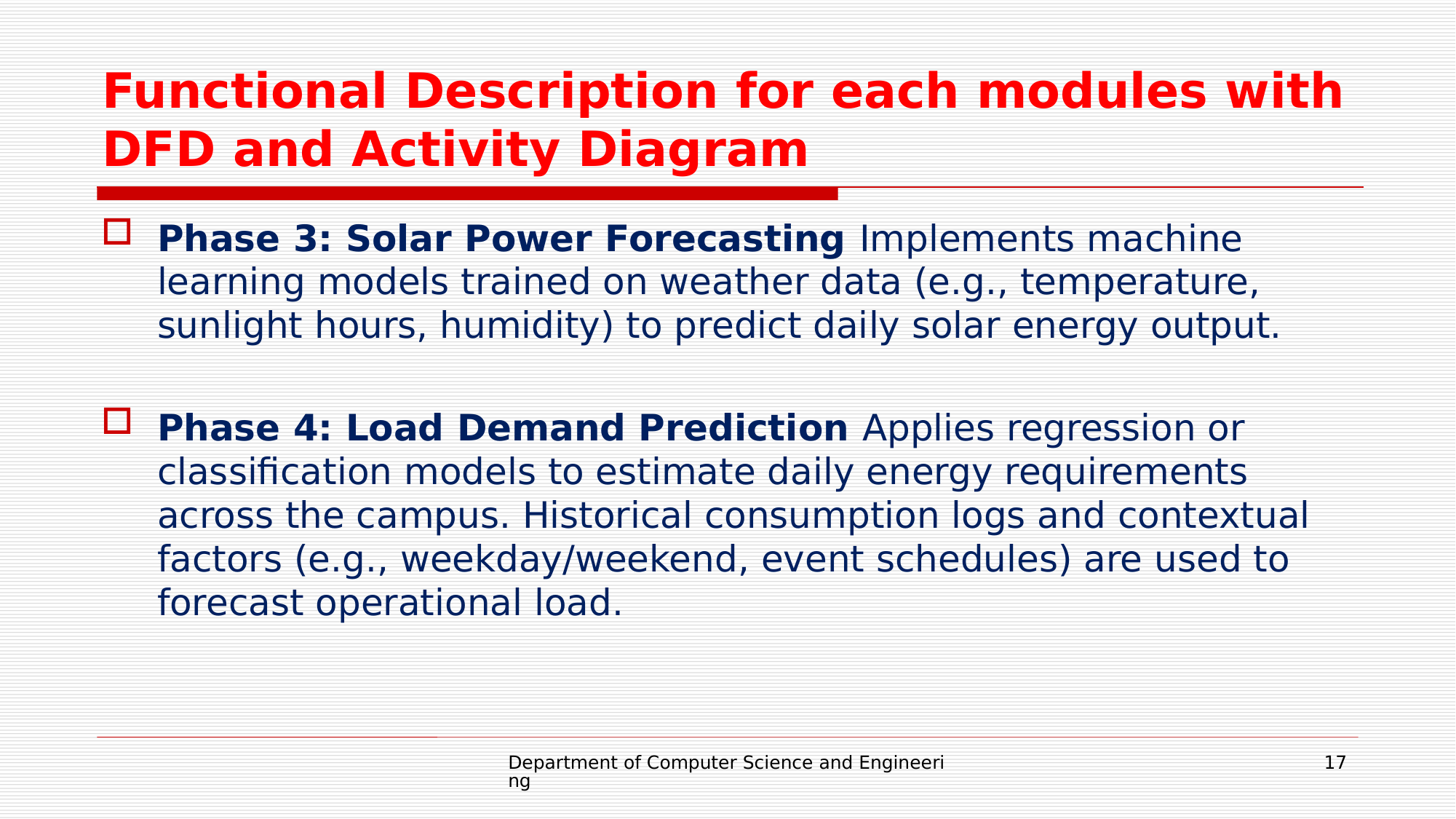

# Functional Description for each modules with DFD and Activity Diagram
Phase 3: Solar Power Forecasting Implements machine learning models trained on weather data (e.g., temperature, sunlight hours, humidity) to predict daily solar energy output.

Phase 4: Load Demand Prediction Applies regression or classification models to estimate daily energy requirements across the campus. Historical consumption logs and contextual factors (e.g., weekday/weekend, event schedules) are used to forecast operational load.
Department of Computer Science and Engineering
17